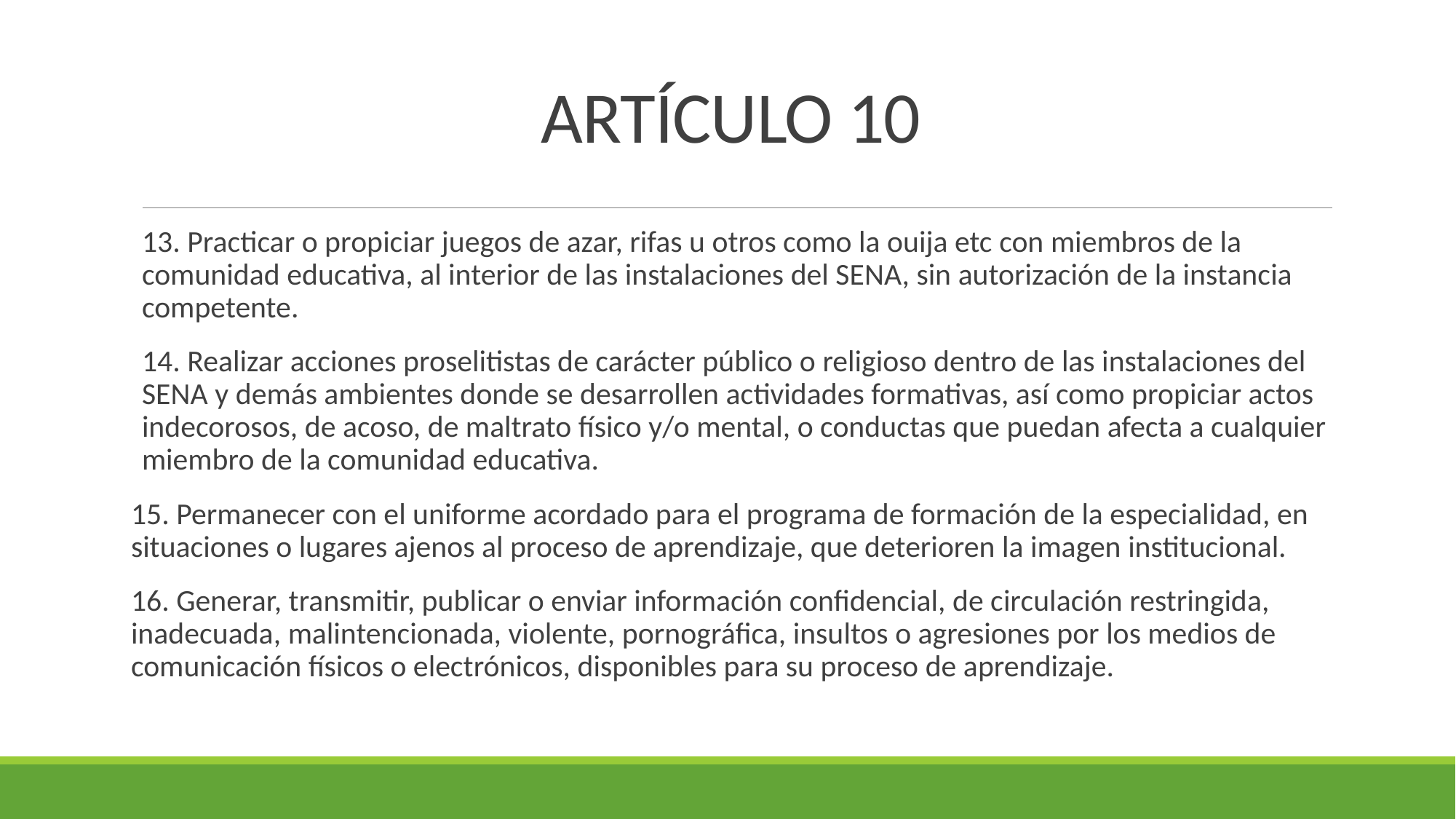

# ARTÍCULO 10
13. Practicar o propiciar juegos de azar, rifas u otros como la ouija etc con miembros de la comunidad educativa, al interior de las instalaciones del SENA, sin autorización de la instancia competente.
14. Realizar acciones proselitistas de carácter público o religioso dentro de las instalaciones del SENA y demás ambientes donde se desarrollen actividades formativas, así como propiciar actos indecorosos, de acoso, de maltrato físico y/o mental, o conductas que puedan afecta a cualquier miembro de la comunidad educativa.
15. Permanecer con el uniforme acordado para el programa de formación de la especialidad, en situaciones o lugares ajenos al proceso de aprendizaje, que deterioren la imagen institucional.
16. Generar, transmitir, publicar o enviar información confidencial, de circulación restringida, inadecuada, malintencionada, violente, pornográfica, insultos o agresiones por los medios de comunicación físicos o electrónicos, disponibles para su proceso de aprendizaje.